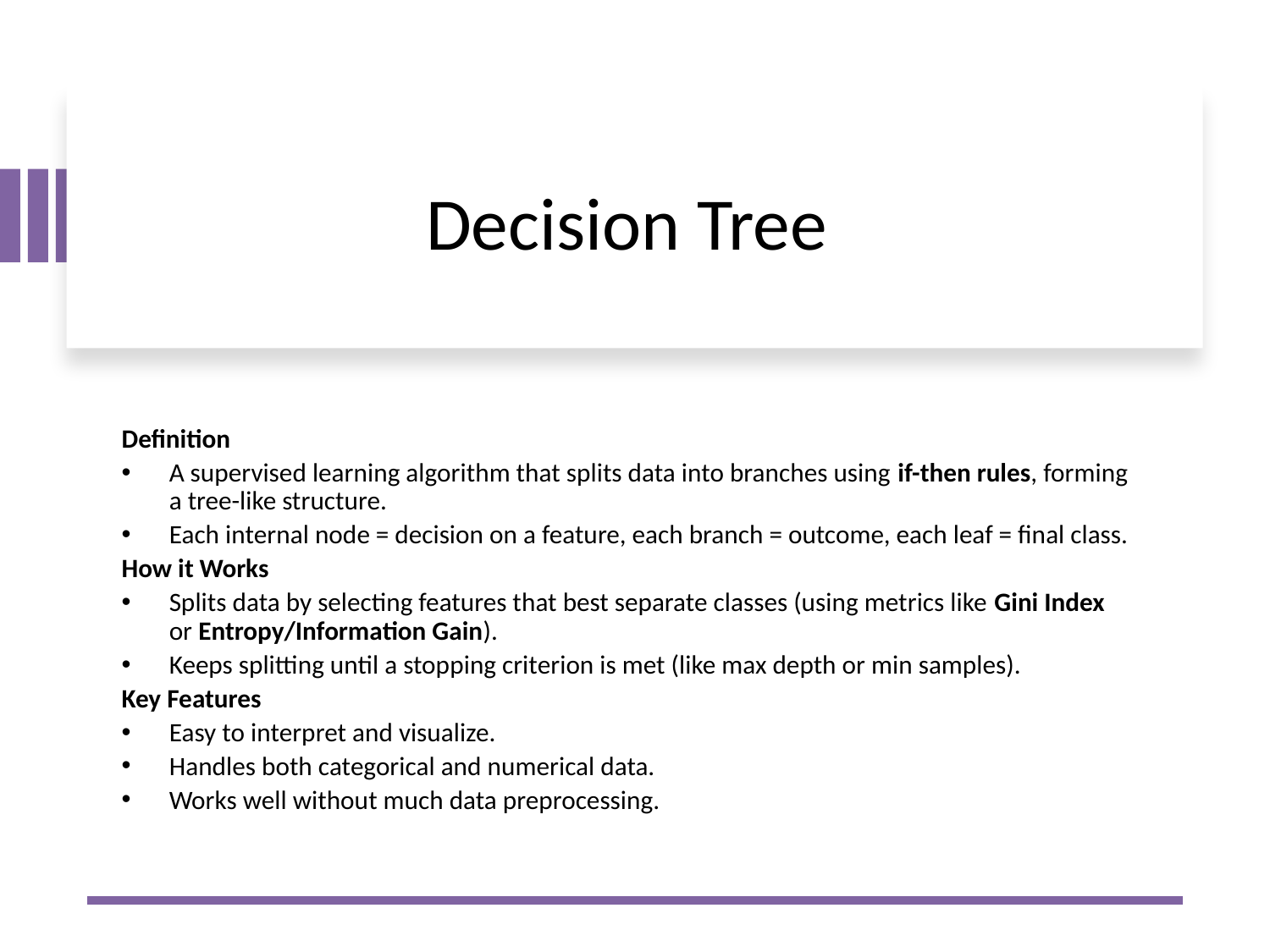

# Decision Tree

Definition
A supervised learning algorithm that splits data into branches using if-then rules, forming a tree-like structure.
Each internal node = decision on a feature, each branch = outcome, each leaf = final class.
How it Works
Splits data by selecting features that best separate classes (using metrics like Gini Index or Entropy/Information Gain).
Keeps splitting until a stopping criterion is met (like max depth or min samples).
Key Features
Easy to interpret and visualize.
Handles both categorical and numerical data.
Works well without much data preprocessing.